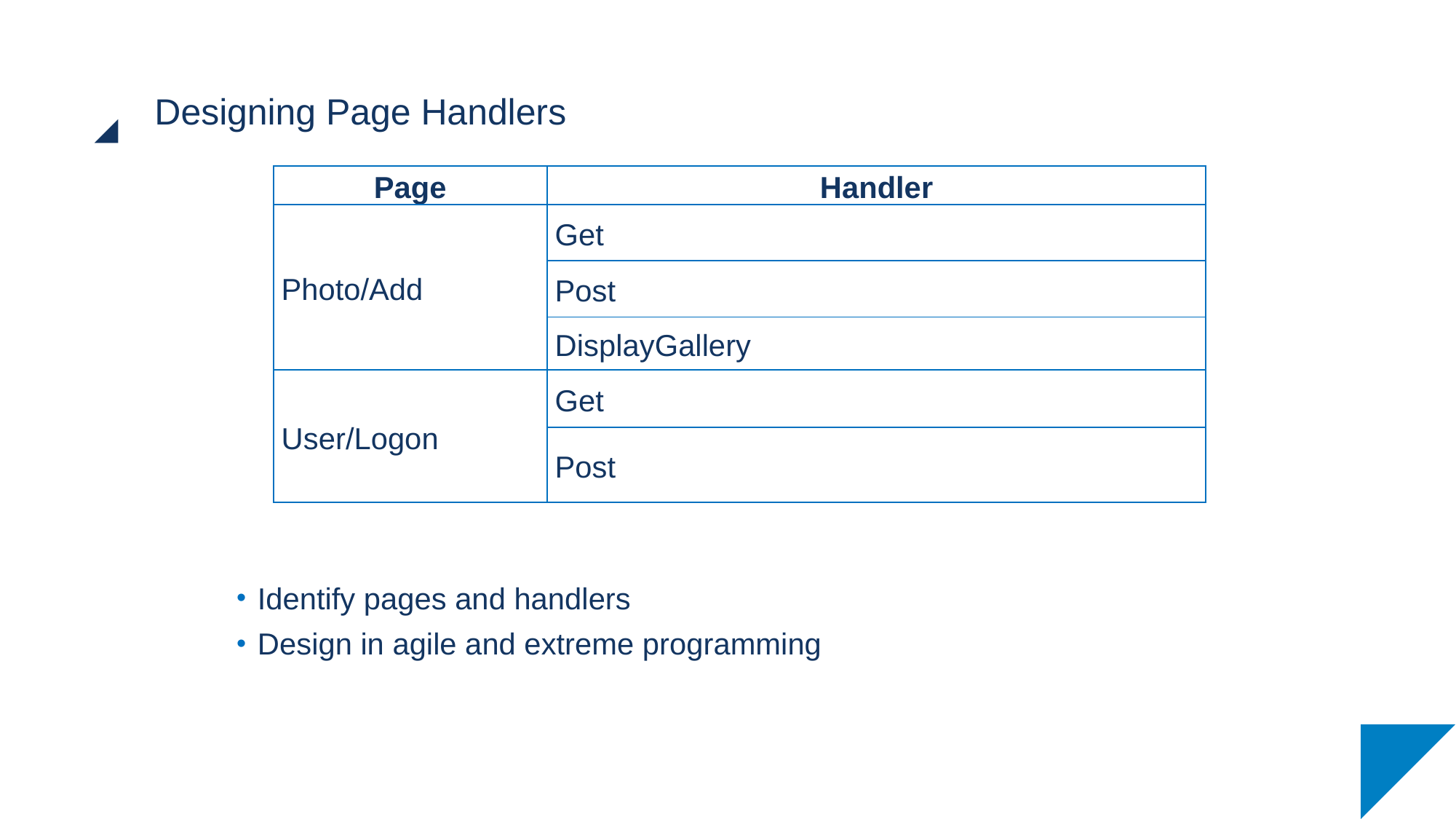

# Designing Page Handlers
| Page | Handler |
| --- | --- |
| Photo/Add | Get |
|  | Post |
|  | DisplayGallery |
| User/Logon | Get |
|  | Post |

Identify pages and handlers
Design in agile and extreme programming